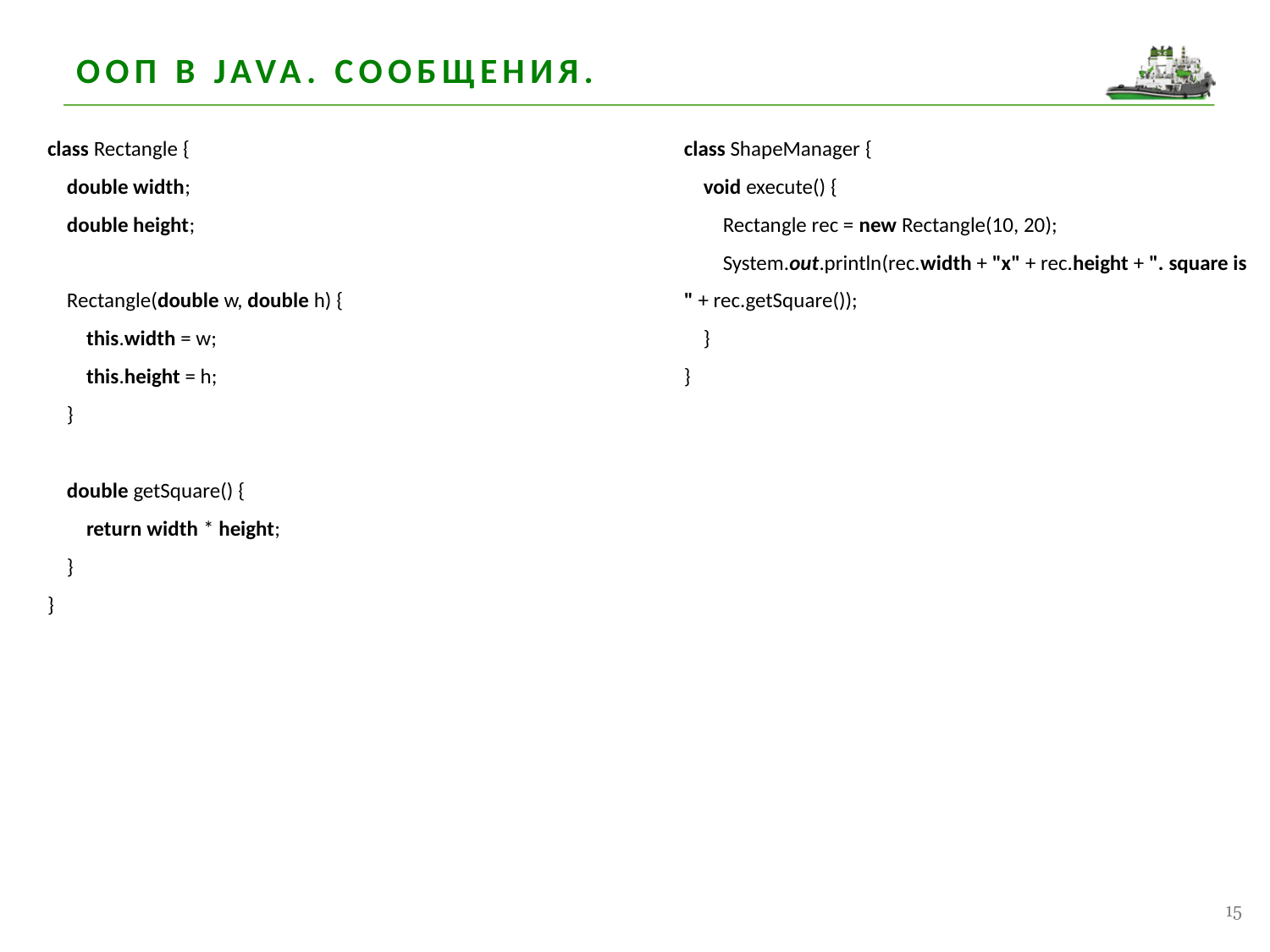

# ООП в JAVA. Сообщения.
class Rectangle {
    double width;
    double height;
    Rectangle(double w, double h) {
        this.width = w;
        this.height = h;
    }
    double getSquare() {
        return width * height;
    }
}
class ShapeManager {
    void execute() {
        Rectangle rec = new Rectangle(10, 20);
        System.out.println(rec.width + "x" + rec.height + ". square is " + rec.getSquare());
    }
}
15